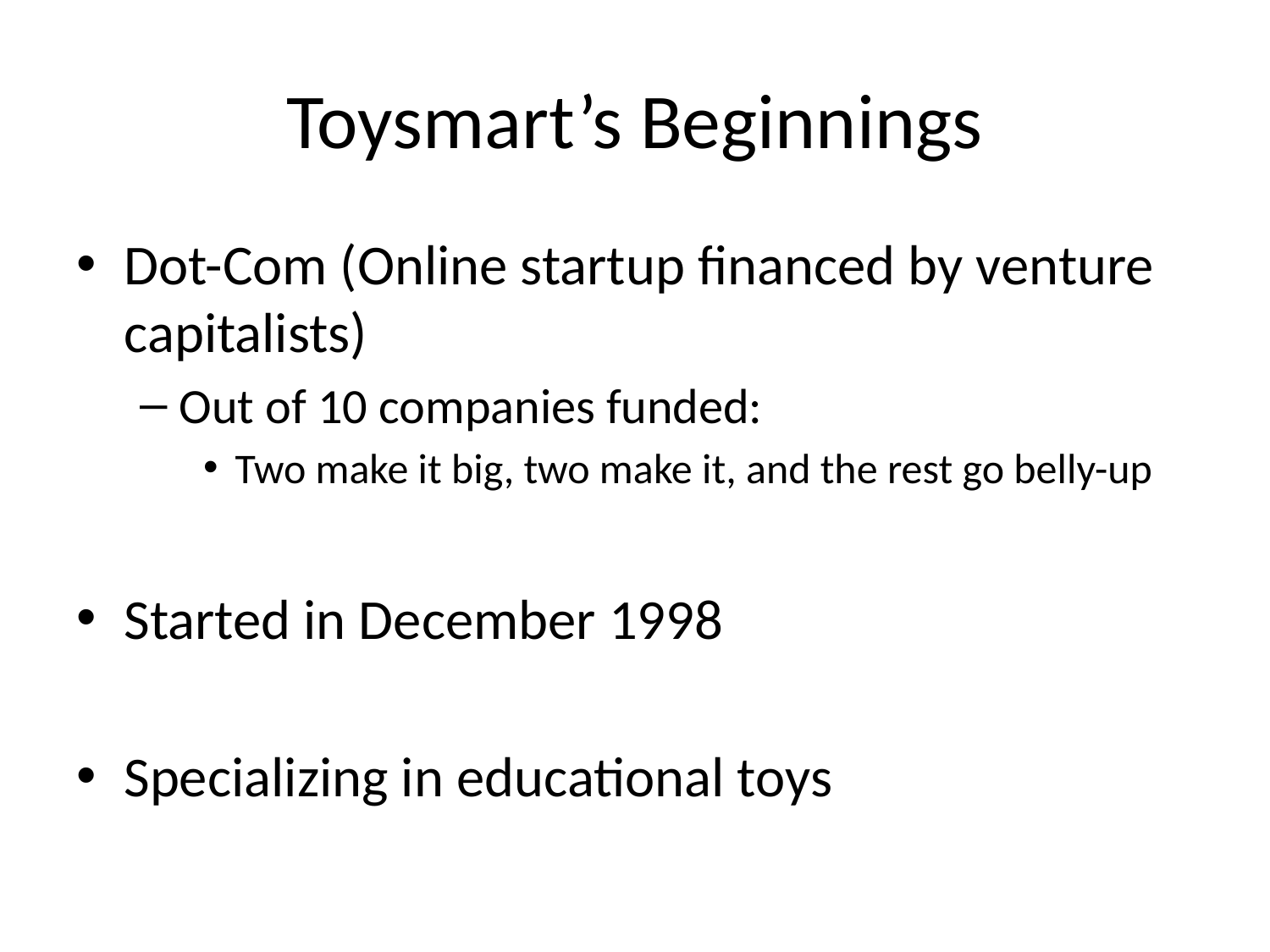

# Toysmart’s Beginnings
Dot-Com (Online startup financed by venture capitalists)
Out of 10 companies funded:
Two make it big, two make it, and the rest go belly-up

Started in December 1998

Specializing in educational toys